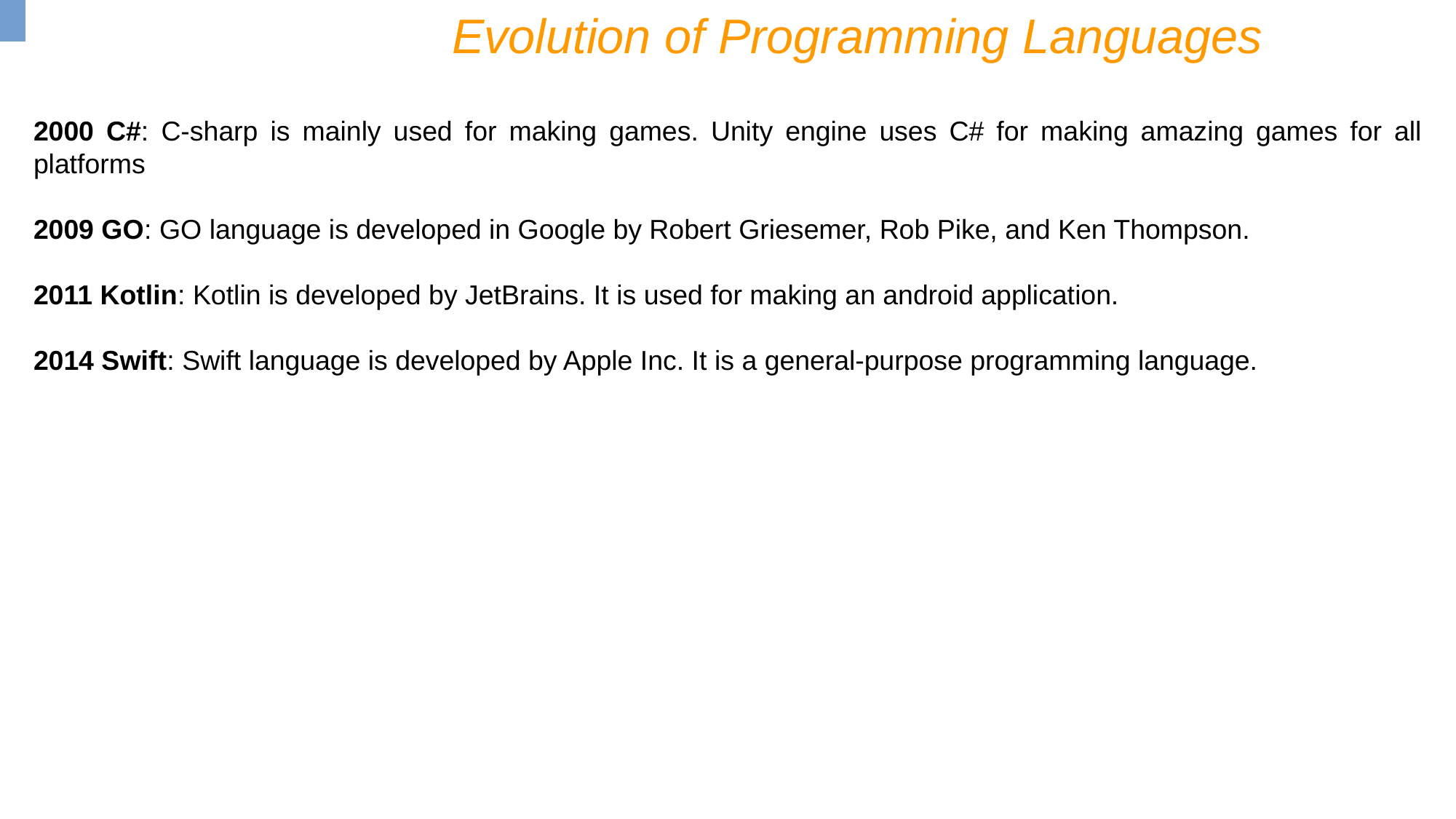

Evolution of Programming Languages
2000 C#: C-sharp is mainly used for making games. Unity engine uses C# for making amazing games for all platforms

2009 GO: GO language is developed in Google by Robert Griesemer, Rob Pike, and Ken Thompson.

2011 Kotlin: Kotlin is developed by JetBrains. It is used for making an android application.

2014 Swift: Swift language is developed by Apple Inc. It is a general-purpose programming language.